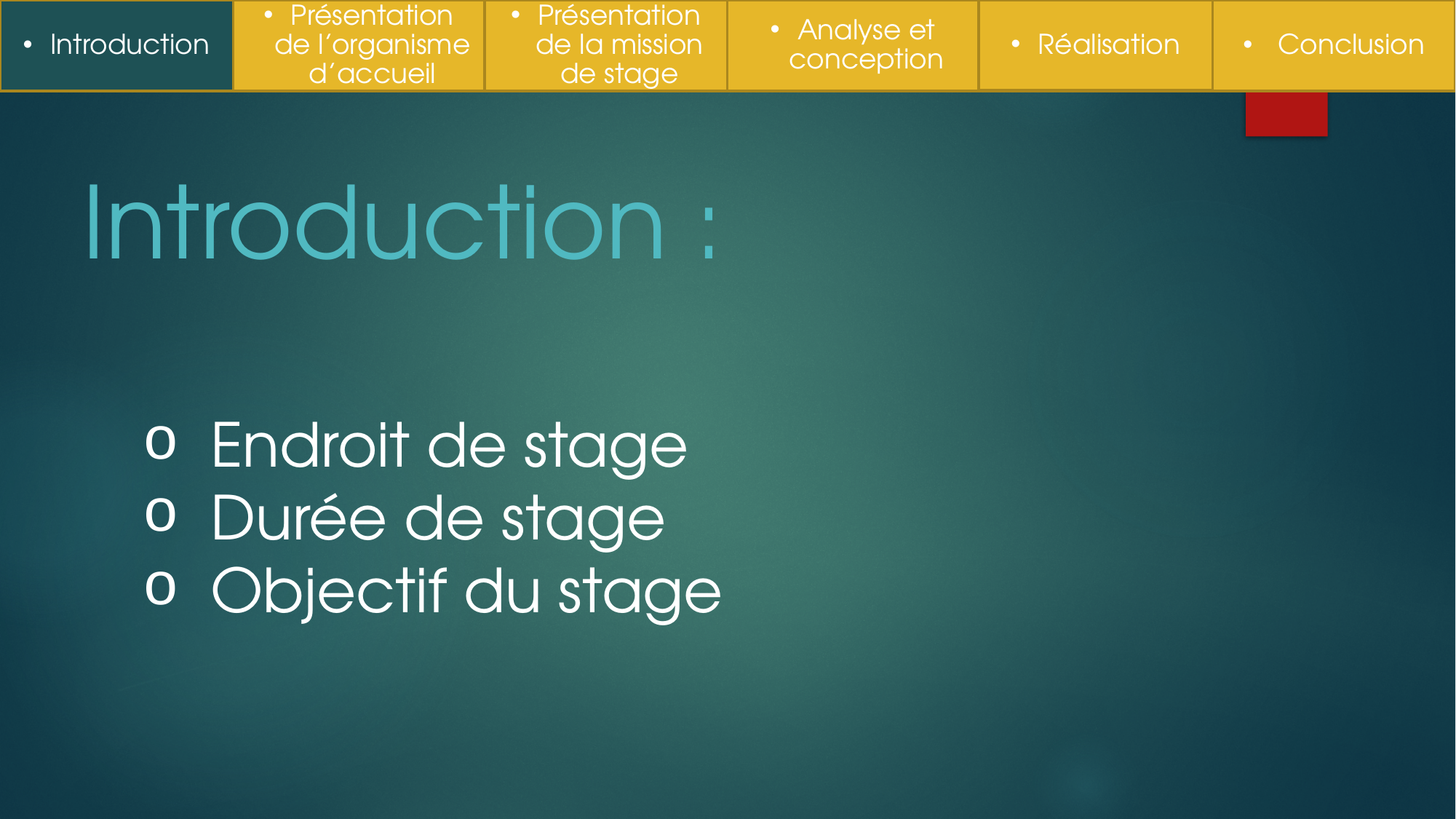

Introduction
 Conclusion
Analyse et conception
Réalisation
Présentation de l’organisme d’accueil
Présentation de la mission de stage

Introduction :

Endroit de stage
Durée de stage
Objectif du stage